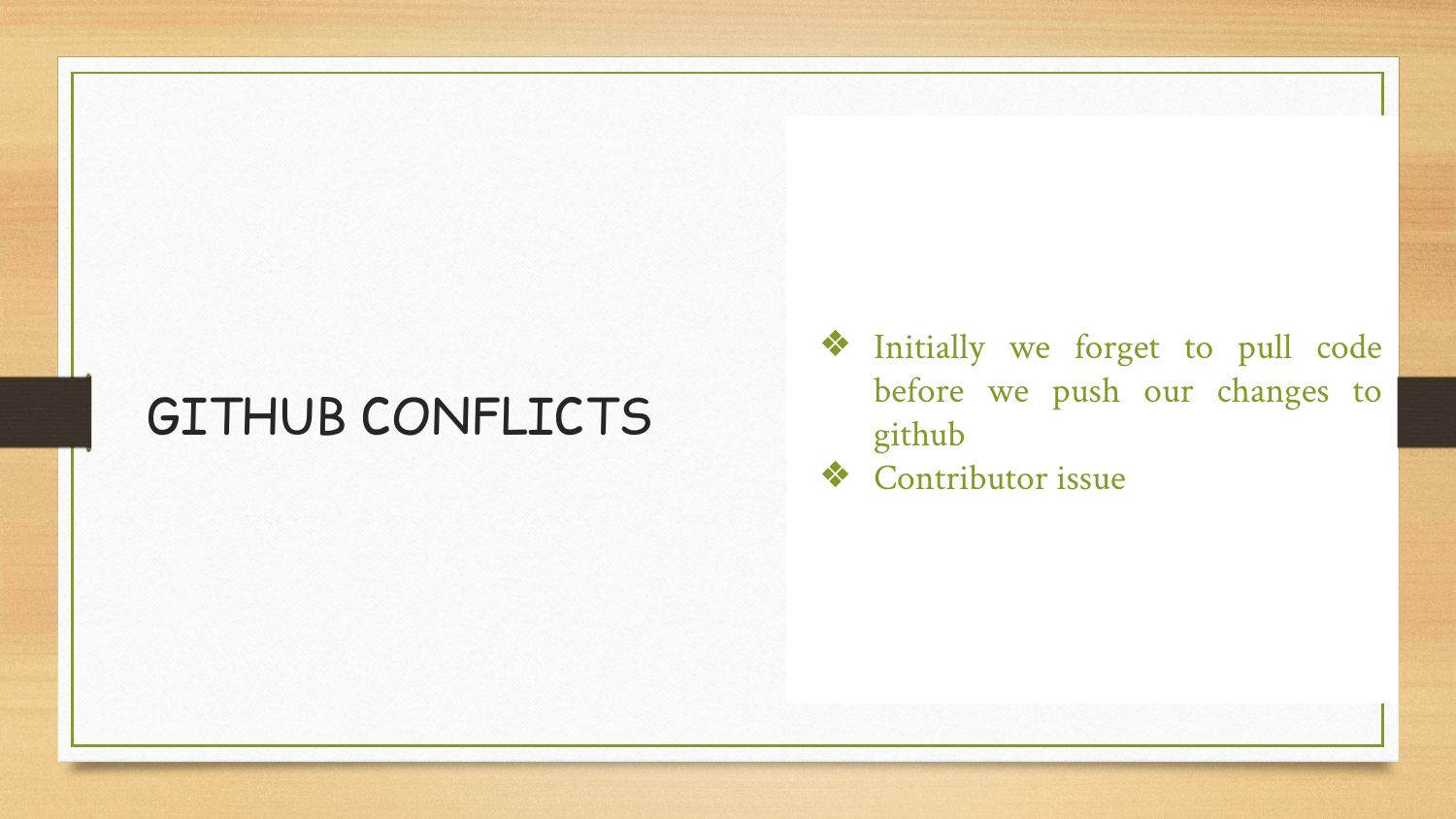

Initially we forget to pull code before we push our changes to github
Contributor issue
# GITHUB CONFLICTS